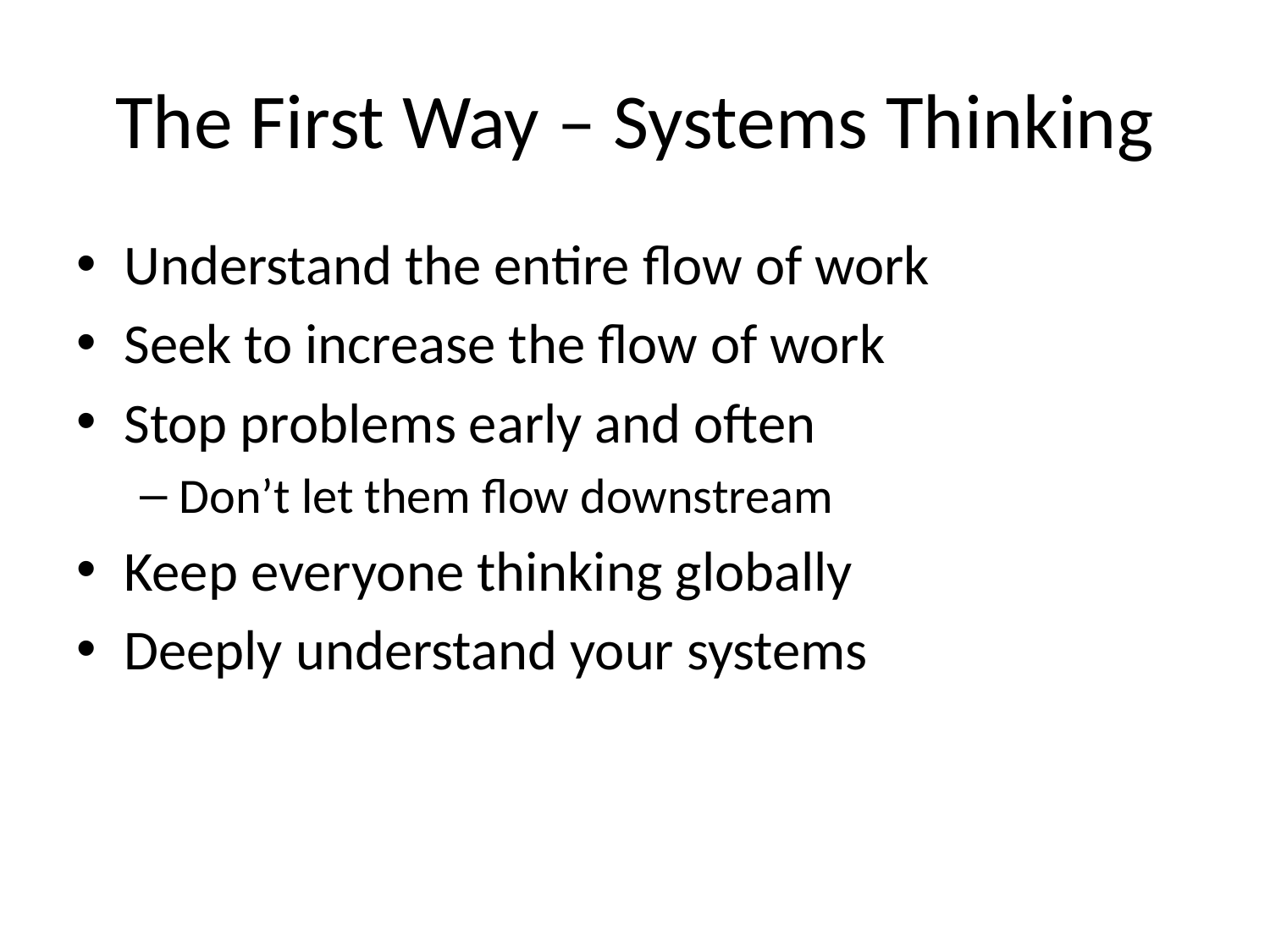

# The First Way – Systems Thinking
Understand the entire flow of work
Seek to increase the flow of work
Stop problems early and often
Don’t let them flow downstream
Keep everyone thinking globally
Deeply understand your systems